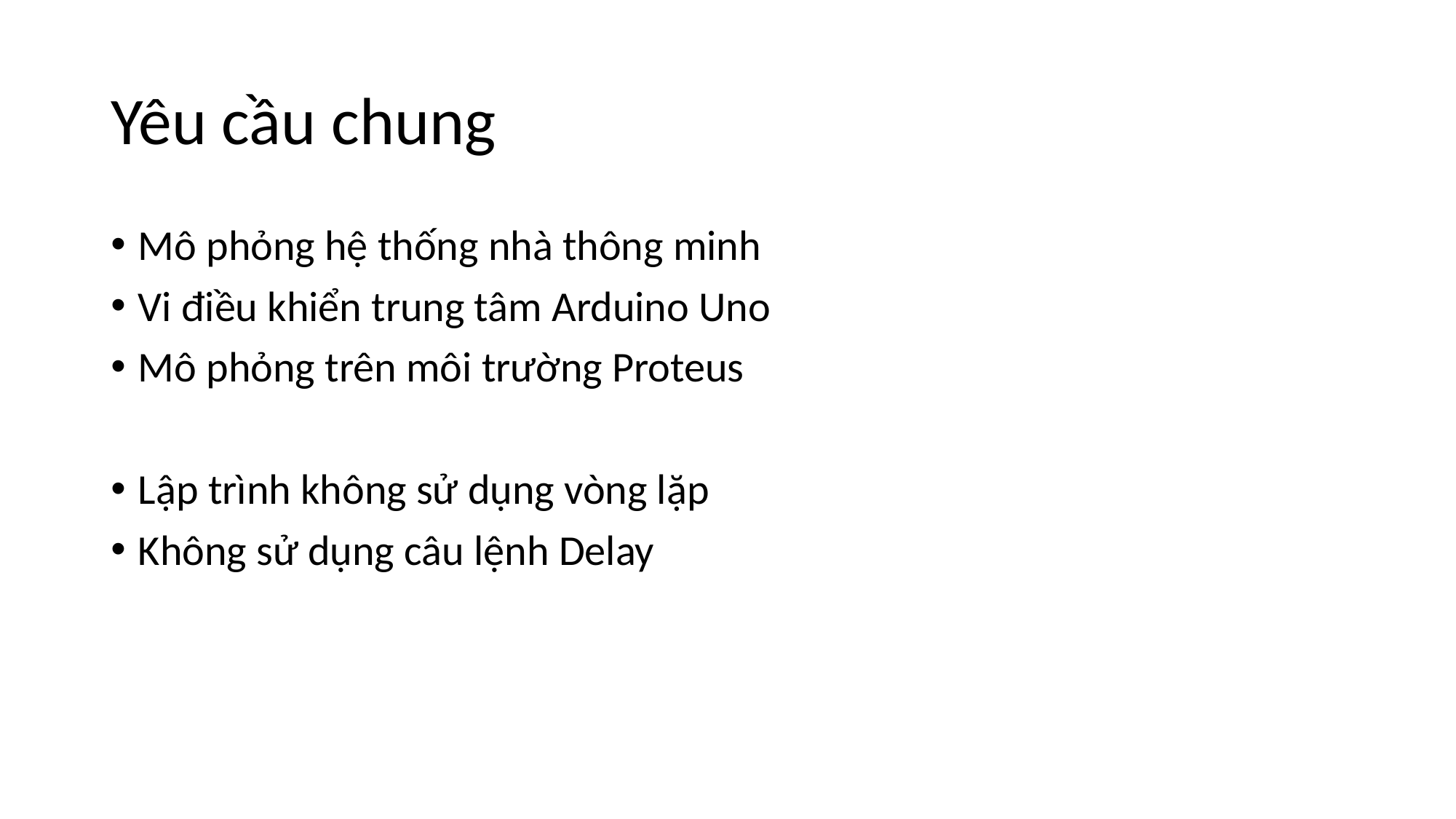

# Yêu cầu chung
Mô phỏng hệ thống nhà thông minh
Vi điều khiển trung tâm Arduino Uno
Mô phỏng trên môi trường Proteus

Lập trình không sử dụng vòng lặp
Không sử dụng câu lệnh Delay